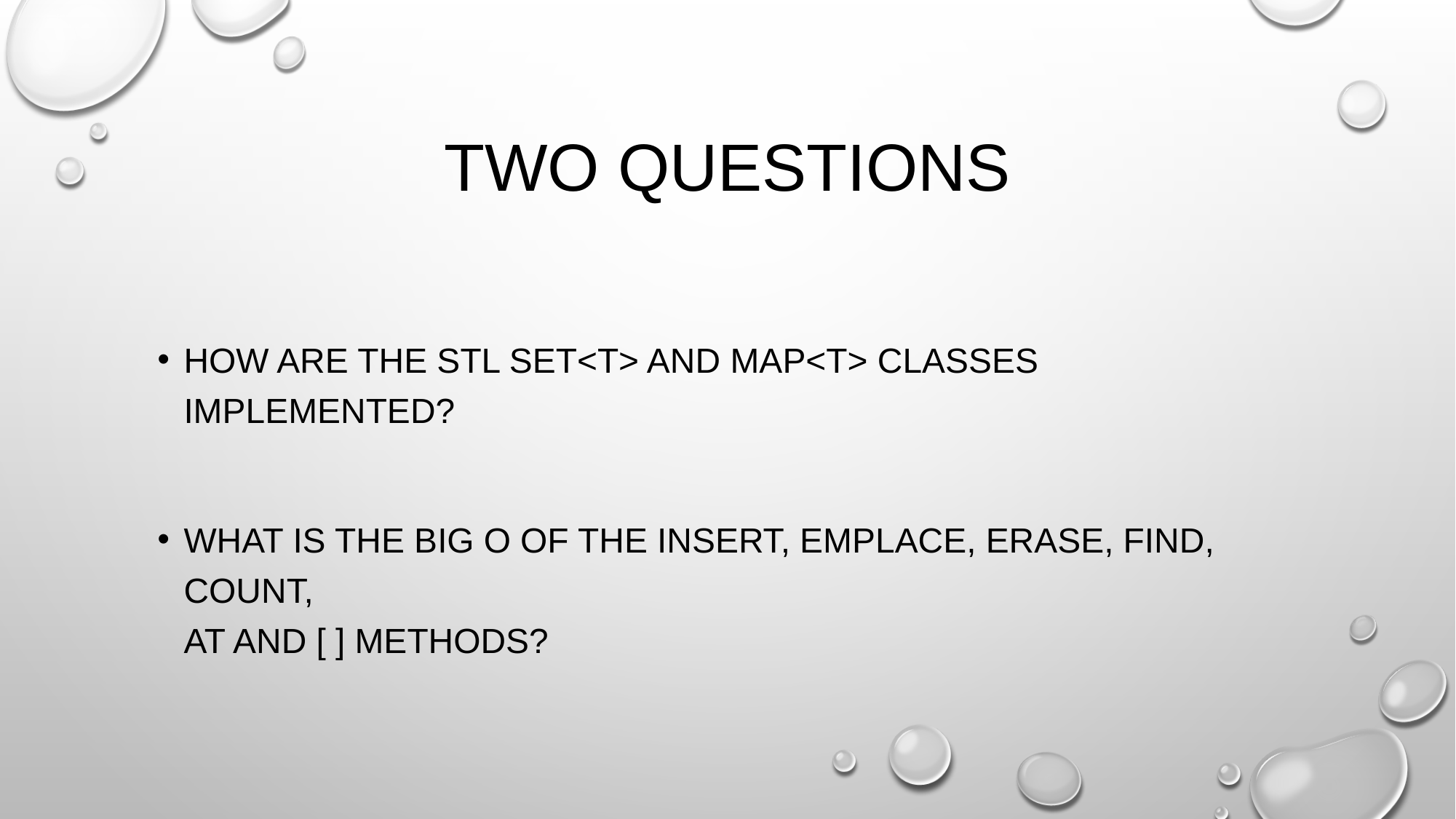

# Two questions
How are the stl set<t> and map<t> classes implemented?

What is the big o of the insert, emplace, erase, find, count,
at and [ ] methods?